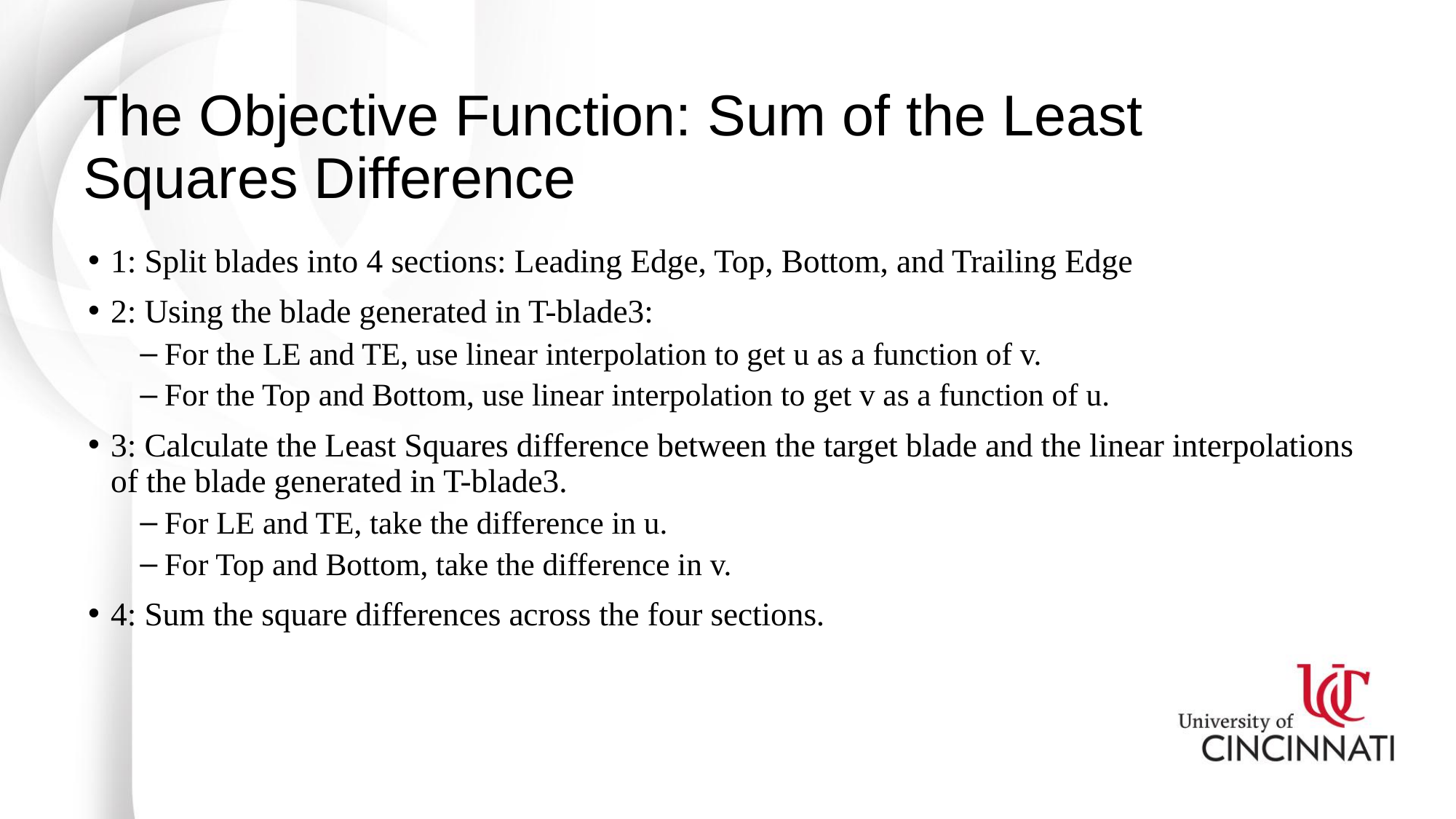

# The Objective Function: Sum of the Least Squares Difference
1: Split blades into 4 sections: Leading Edge, Top, Bottom, and Trailing Edge
2: Using the blade generated in T-blade3:
For the LE and TE, use linear interpolation to get u as a function of v.
For the Top and Bottom, use linear interpolation to get v as a function of u.
3: Calculate the Least Squares difference between the target blade and the linear interpolations of the blade generated in T-blade3.
For LE and TE, take the difference in u.
For Top and Bottom, take the difference in v.
4: Sum the square differences across the four sections.